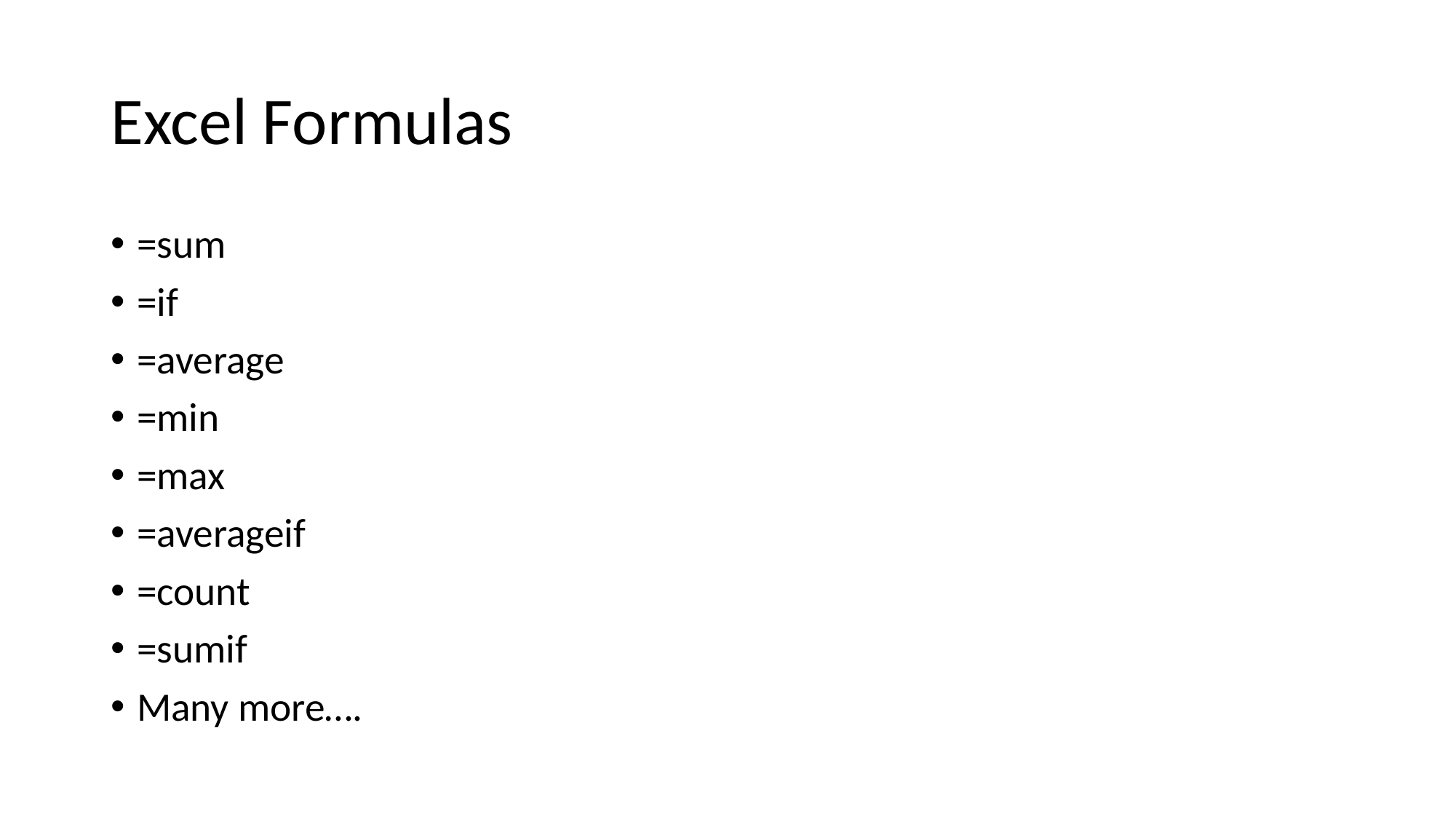

# Excel Formulas
=sum
=if
=average
=min
=max
=averageif
=count
=sumif
Many more….